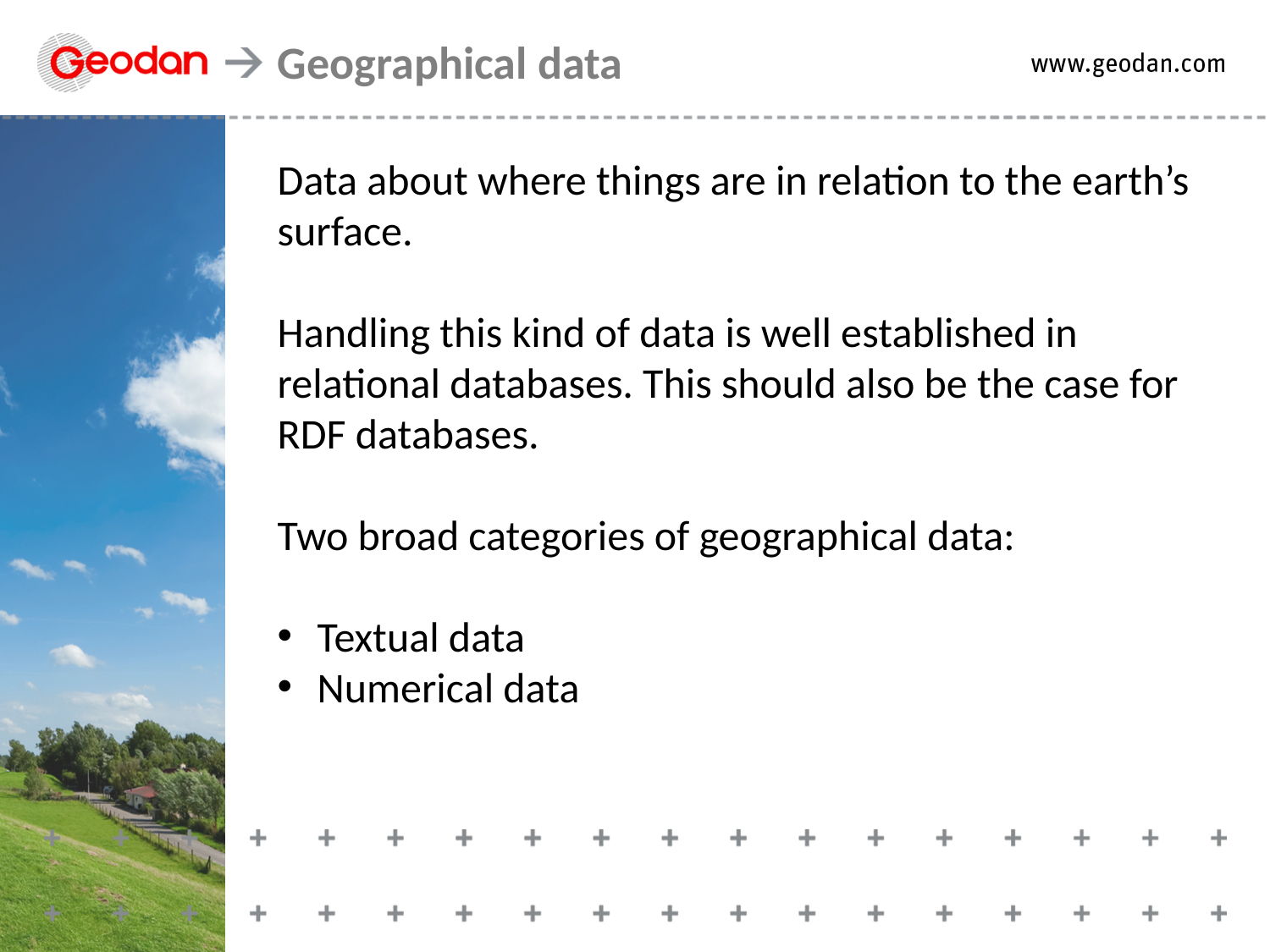

Geographical data
Data about where things are in relation to the earth’s surface.

Handling this kind of data is well established in relational databases. This should also be the case for RDF databases.

Two broad categories of geographical data:

Textual data
Numerical data